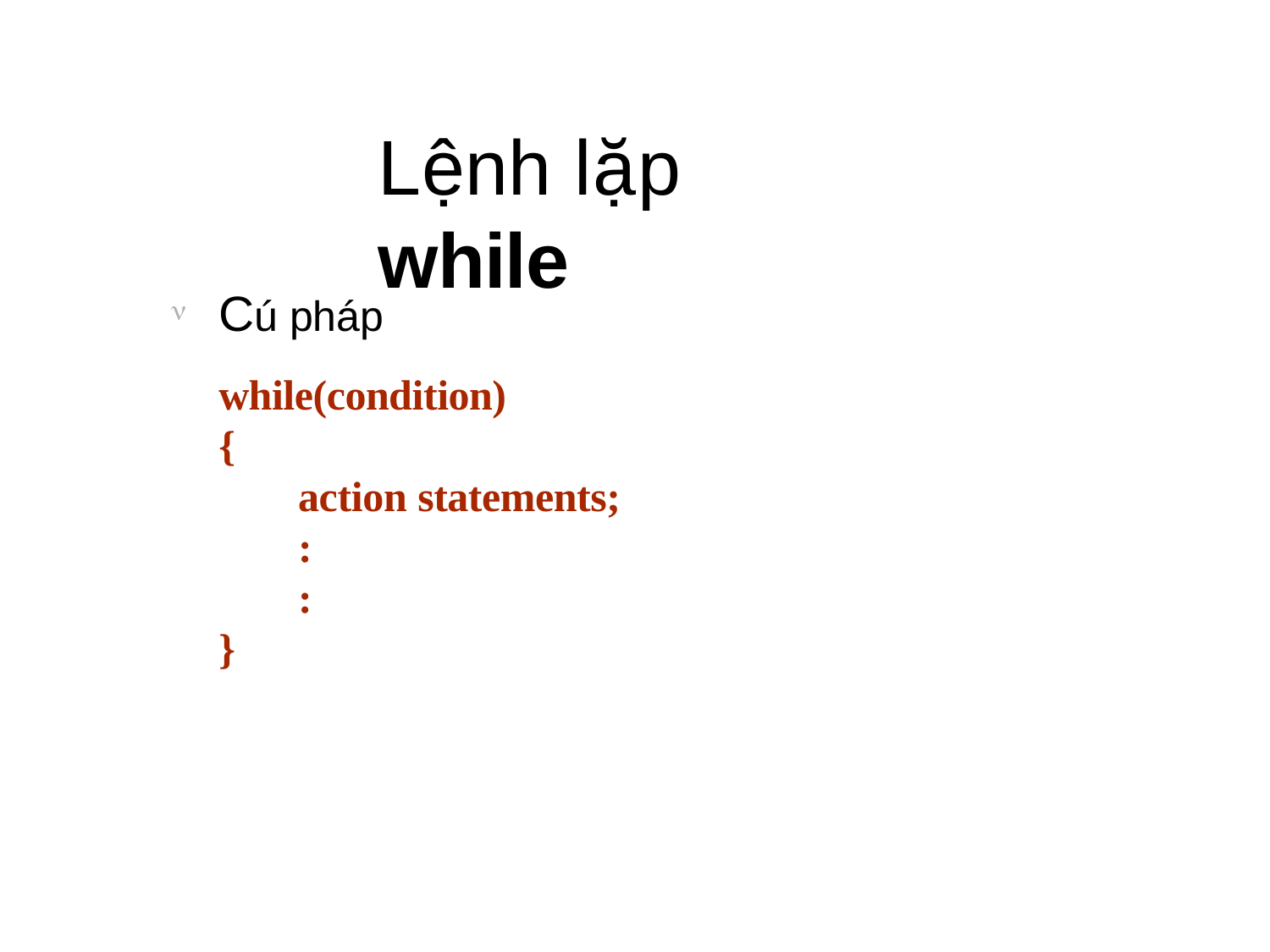

# Lệnh lặp while
Cú pháp
while(condition)
{
action statements;
:
:
}
ν